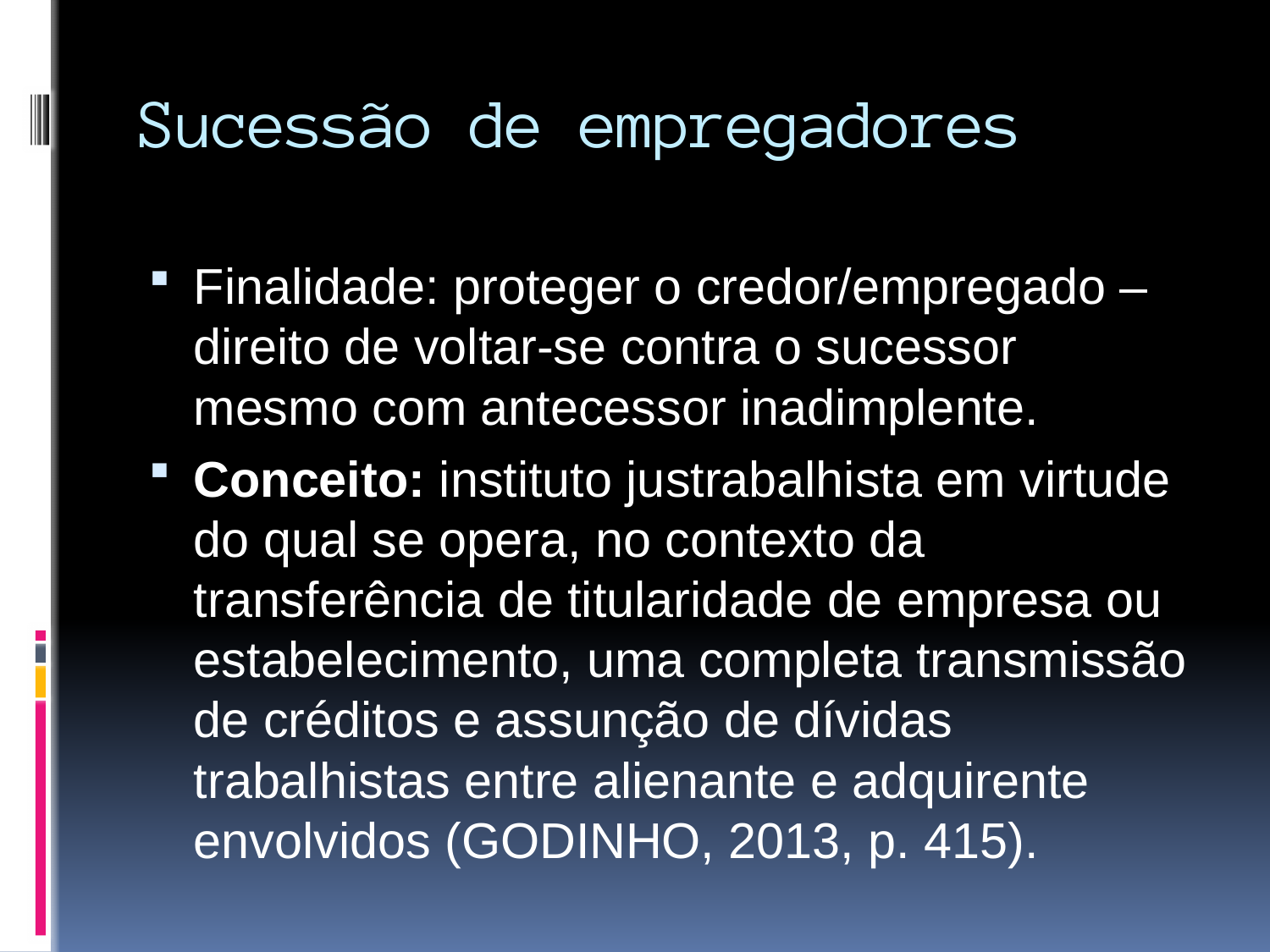

# Sucessão de empregadores
Finalidade: proteger o credor/empregado – direito de voltar-se contra o sucessor mesmo com antecessor inadimplente.
Conceito: instituto justrabalhista em virtude do qual se opera, no contexto da transferência de titularidade de empresa ou estabelecimento, uma completa transmissão de créditos e assunção de dívidas trabalhistas entre alienante e adquirente envolvidos (GODINHO, 2013, p. 415).